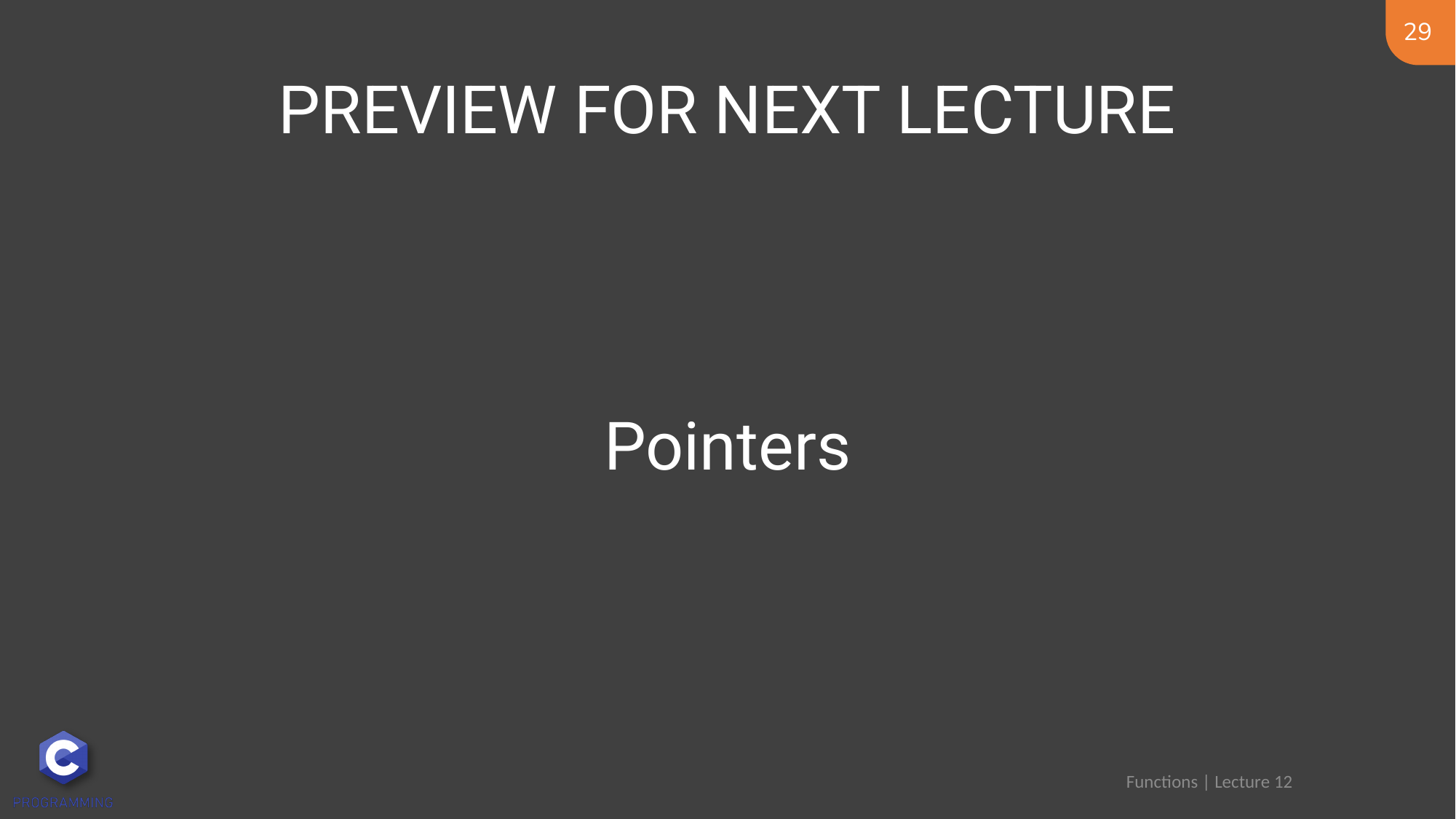

29
# Pointers
Functions | Lecture 12